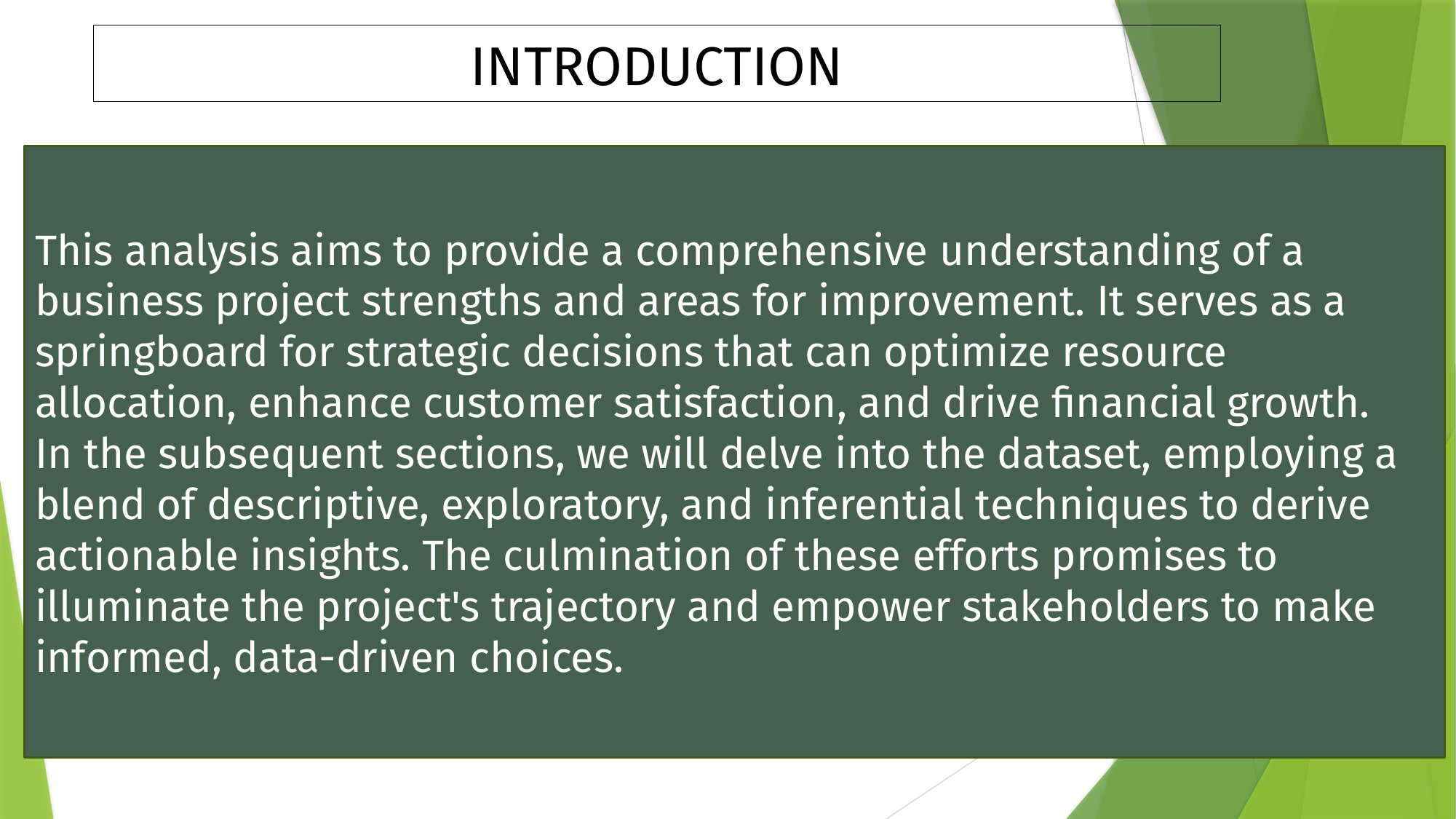

INTRODUCTION
This analysis aims to provide a comprehensive understanding of a business project strengths and areas for improvement. It serves as a springboard for strategic decisions that can optimize resource allocation, enhance customer satisfaction, and drive financial growth.
In the subsequent sections, we will delve into the dataset, employing a blend of descriptive, exploratory, and inferential techniques to derive actionable insights. The culmination of these efforts promises to illuminate the project's trajectory and empower stakeholders to make informed, data-driven choices.